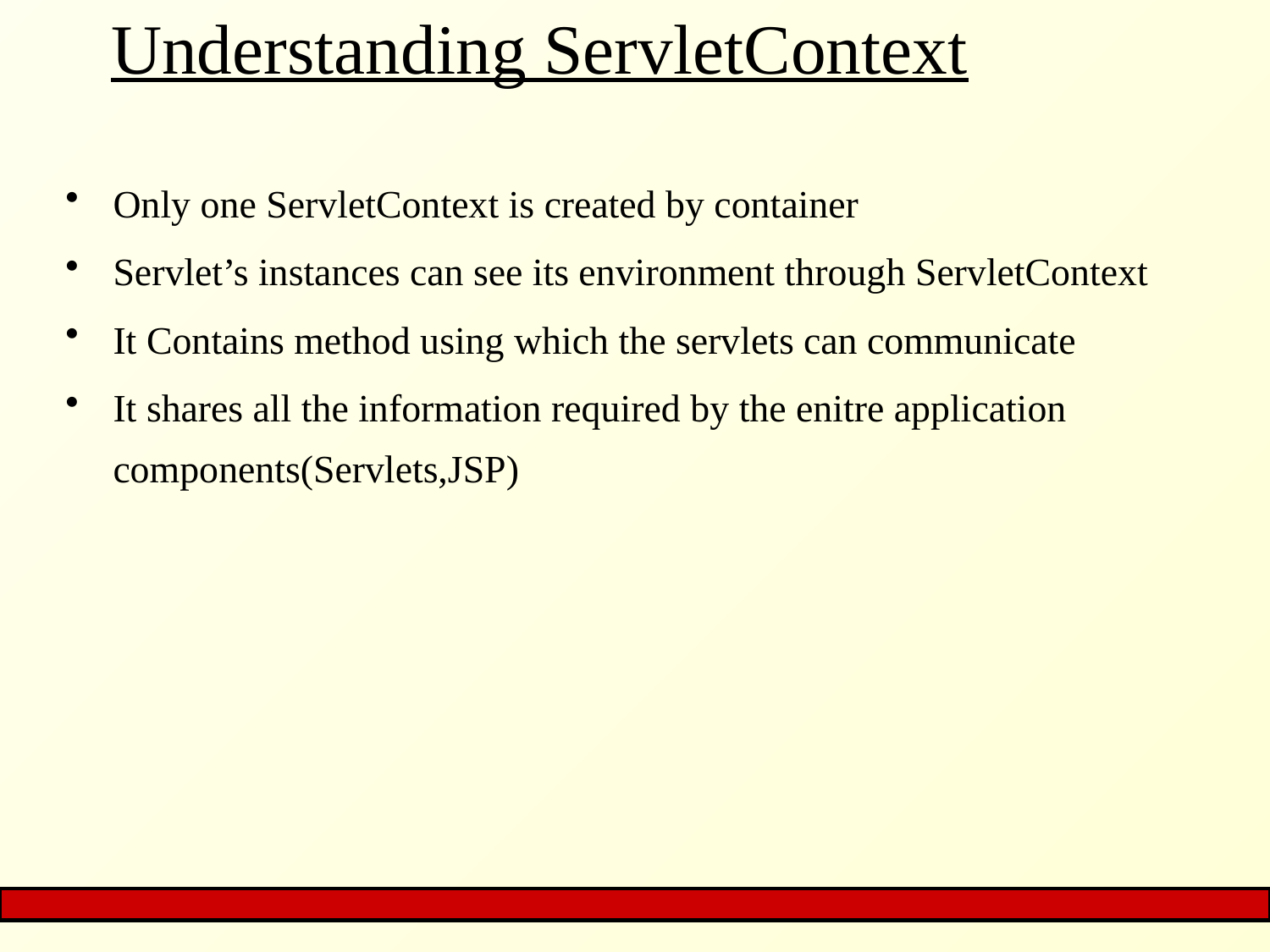

# Understanding ServletContext
Only one ServletContext is created by container
Servlet’s instances can see its environment through ServletContext
It Contains method using which the servlets can communicate
It shares all the information required by the enitre application components(Servlets,JSP)